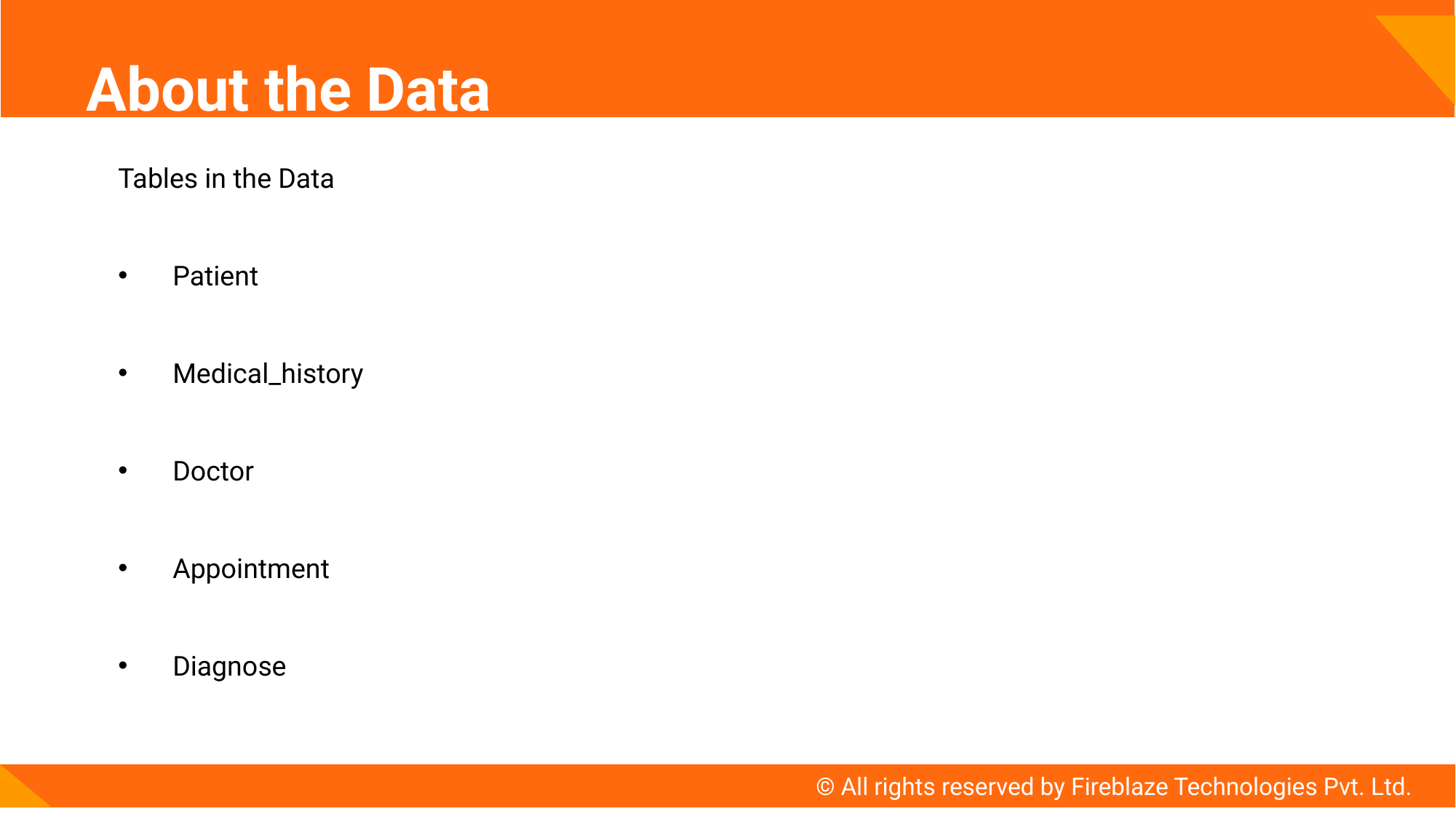

# About the Data

Tables in the Data
Patient
Medical_history
Doctor
Appointment
Diagnose

© All rights reserved by Fireblaze Technologies Pvt. Ltd.